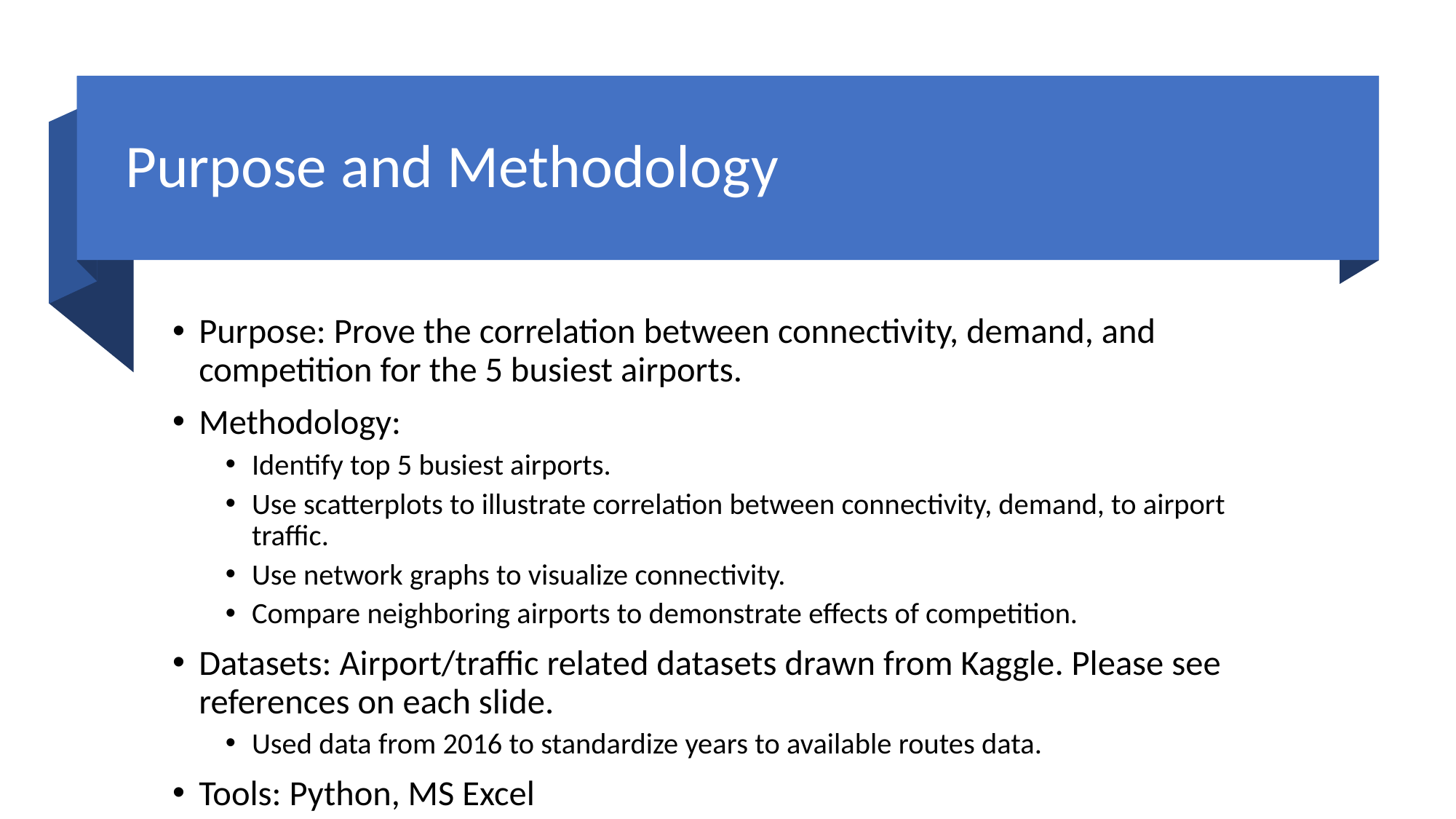

# Purpose and Methodology

Purpose: Prove the correlation between connectivity, demand, and competition for the 5 busiest airports.
Methodology:
Identify top 5 busiest airports.
Use scatterplots to illustrate correlation between connectivity, demand, to airport traffic.
Use network graphs to visualize connectivity.
Compare neighboring airports to demonstrate effects of competition.
Datasets: Airport/traffic related datasets drawn from Kaggle. Please see references on each slide.
Used data from 2016 to standardize years to available routes data.
Tools: Python, MS Excel